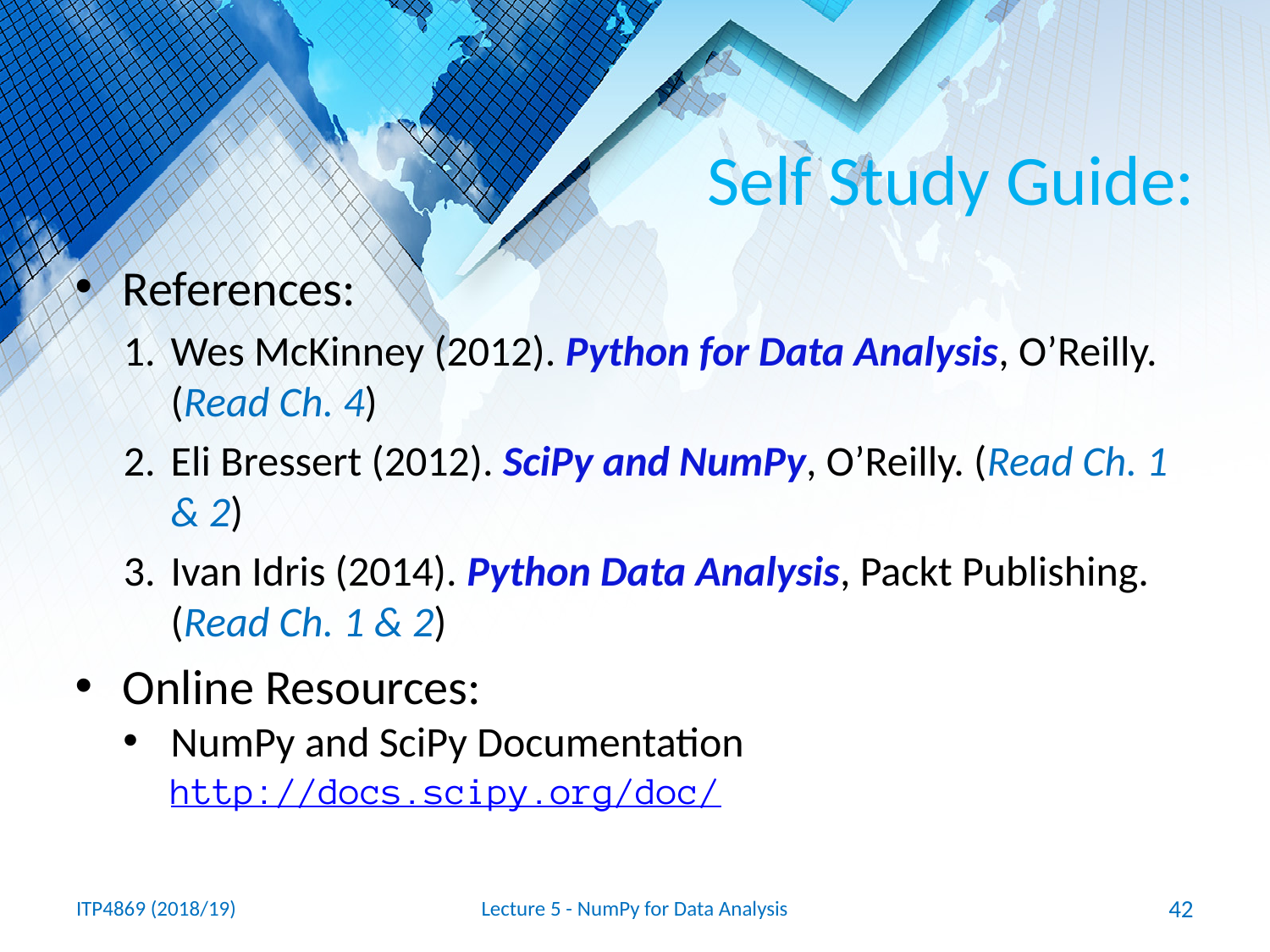

# Self Study Guide:
References:
Wes McKinney (2012). Python for Data Analysis, O’Reilly. (Read Ch. 4)
Eli Bressert (2012). SciPy and NumPy, O’Reilly. (Read Ch. 1 & 2)
Ivan Idris (2014). Python Data Analysis, Packt Publishing. (Read Ch. 1 & 2)
Online Resources:
NumPy and SciPy Documentation
http://docs.scipy.org/doc/

ITP4869 (2018/19)
Lecture 5 - NumPy for Data Analysis
42